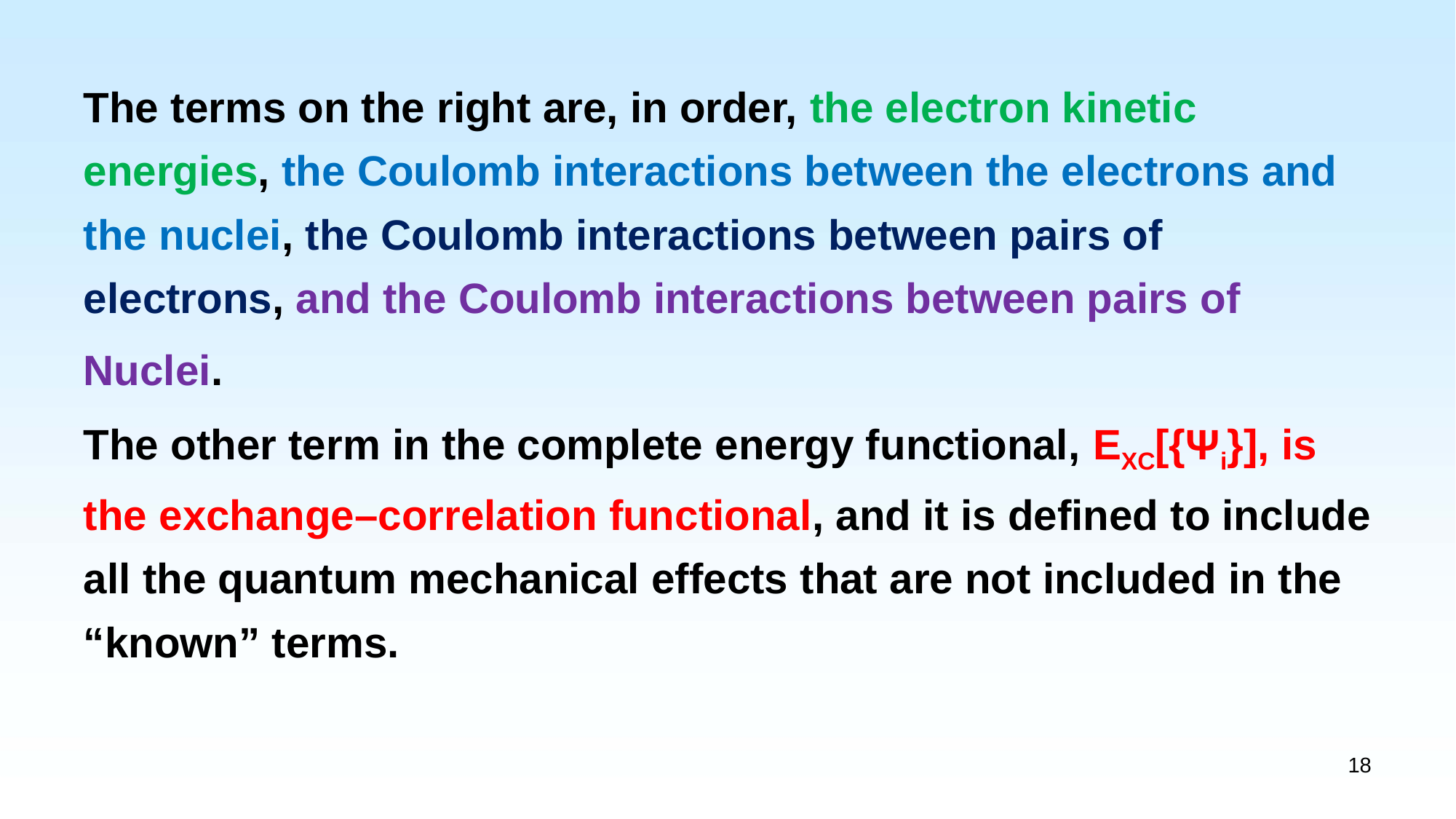

The terms on the right are, in order, the electron kinetic energies, the Coulomb interactions between the electrons and the nuclei, the Coulomb interactions between pairs of electrons, and the Coulomb interactions between pairs of
Nuclei.
The other term in the complete energy functional, EXC[{Ψi}], is the exchange–correlation functional, and it is defined to include all the quantum mechanical effects that are not included in the “known” terms.
18